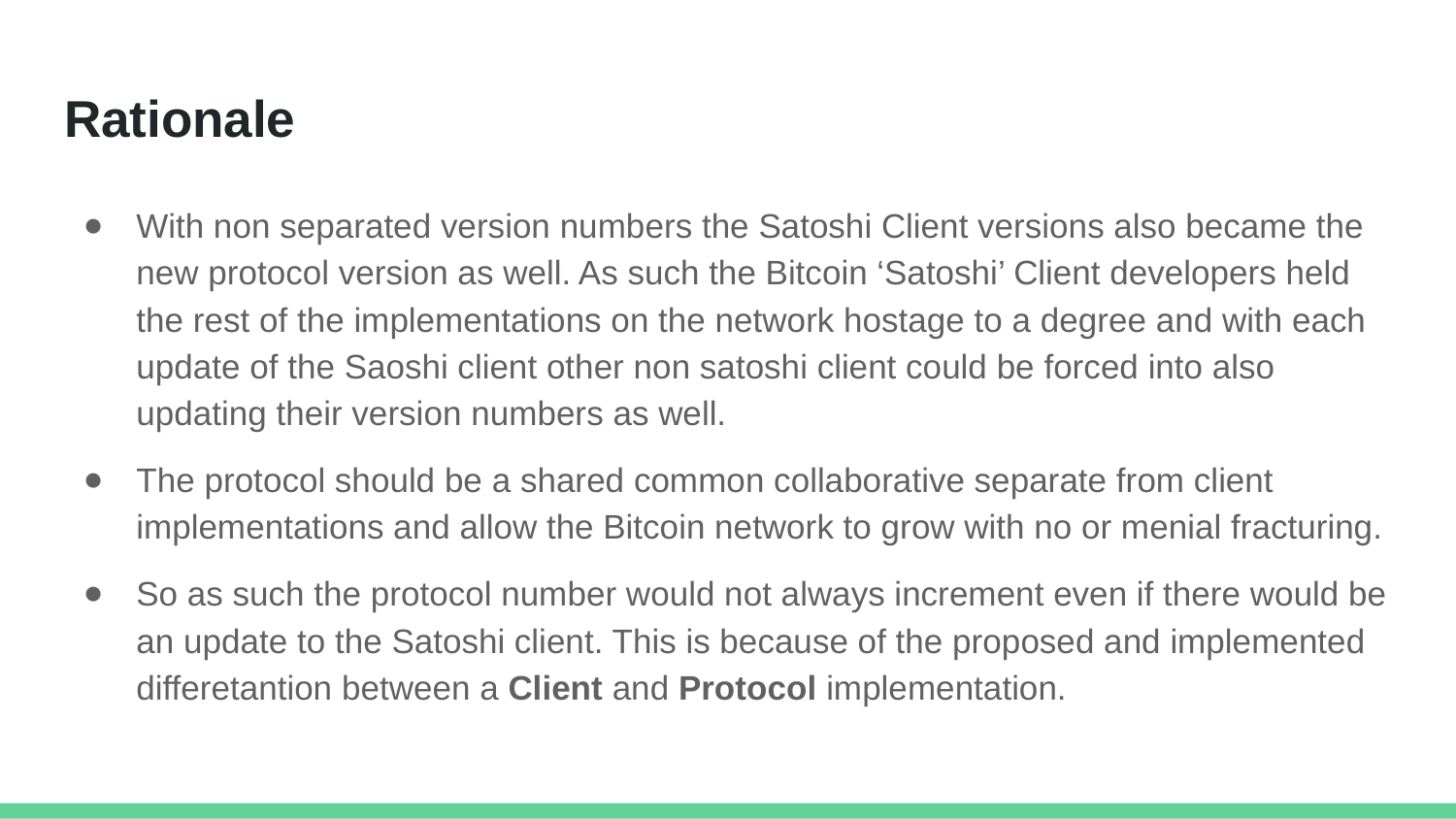

# Rationale

With non separated version numbers the Satoshi Client versions also became the new protocol version as well. As such the Bitcoin ‘Satoshi’ Client developers held the rest of the implementations on the network hostage to a degree and with each update of the Saoshi client other non satoshi client could be forced into also updating their version numbers as well.
The protocol should be a shared common collaborative separate from client implementations and allow the Bitcoin network to grow with no or menial fracturing.
So as such the protocol number would not always increment even if there would be an update to the Satoshi client. This is because of the proposed and implemented differetantion between a Client and Protocol implementation.